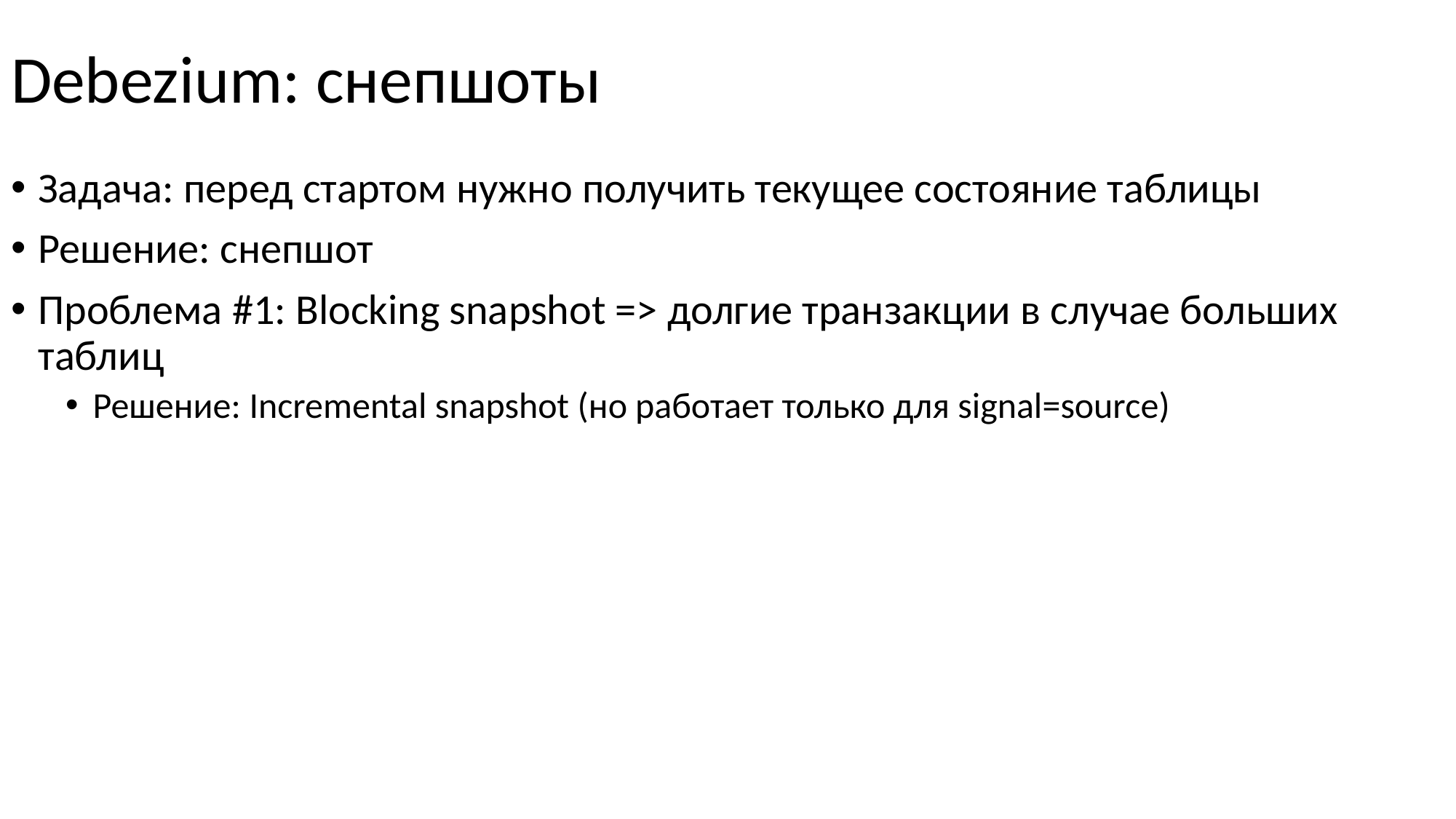

# Debezium: снепшоты
Задача: перед стартом нужно получить текущее состояние таблицы
Решение: снепшот
Проблема #1: Blocking snapshot => долгие транзакции в случае больших таблиц
Решение: Incremental snapshot (но работает только для signal=source)